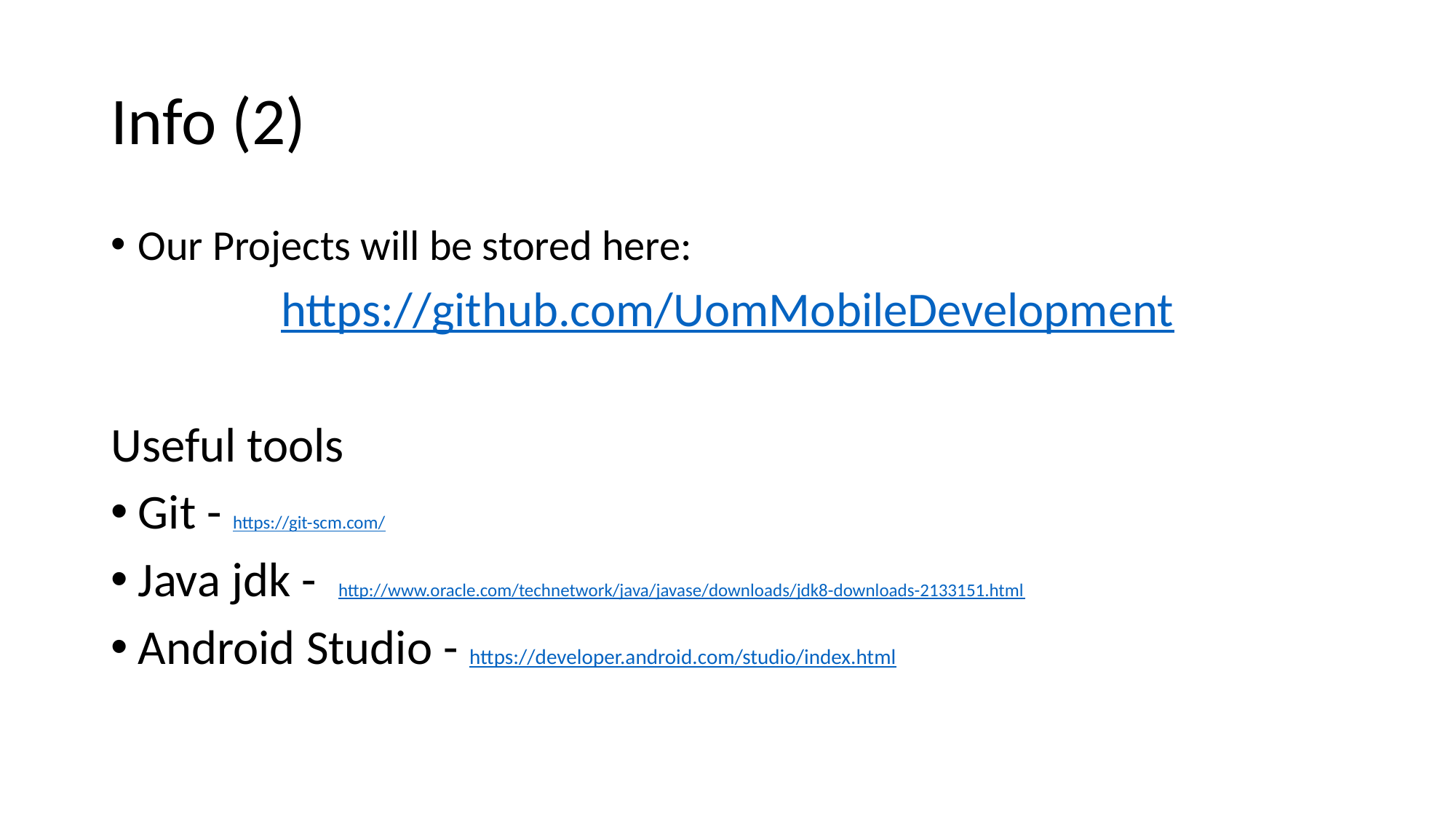

# Info (2)
Our Projects will be stored here:
https://github.com/UomMobileDevelopment

Useful tools
Git - https://git-scm.com/
Java jdk -  http://www.oracle.com/technetwork/java/javase/downloads/jdk8-downloads-2133151.html
Android Studio - https://developer.android.com/studio/index.html